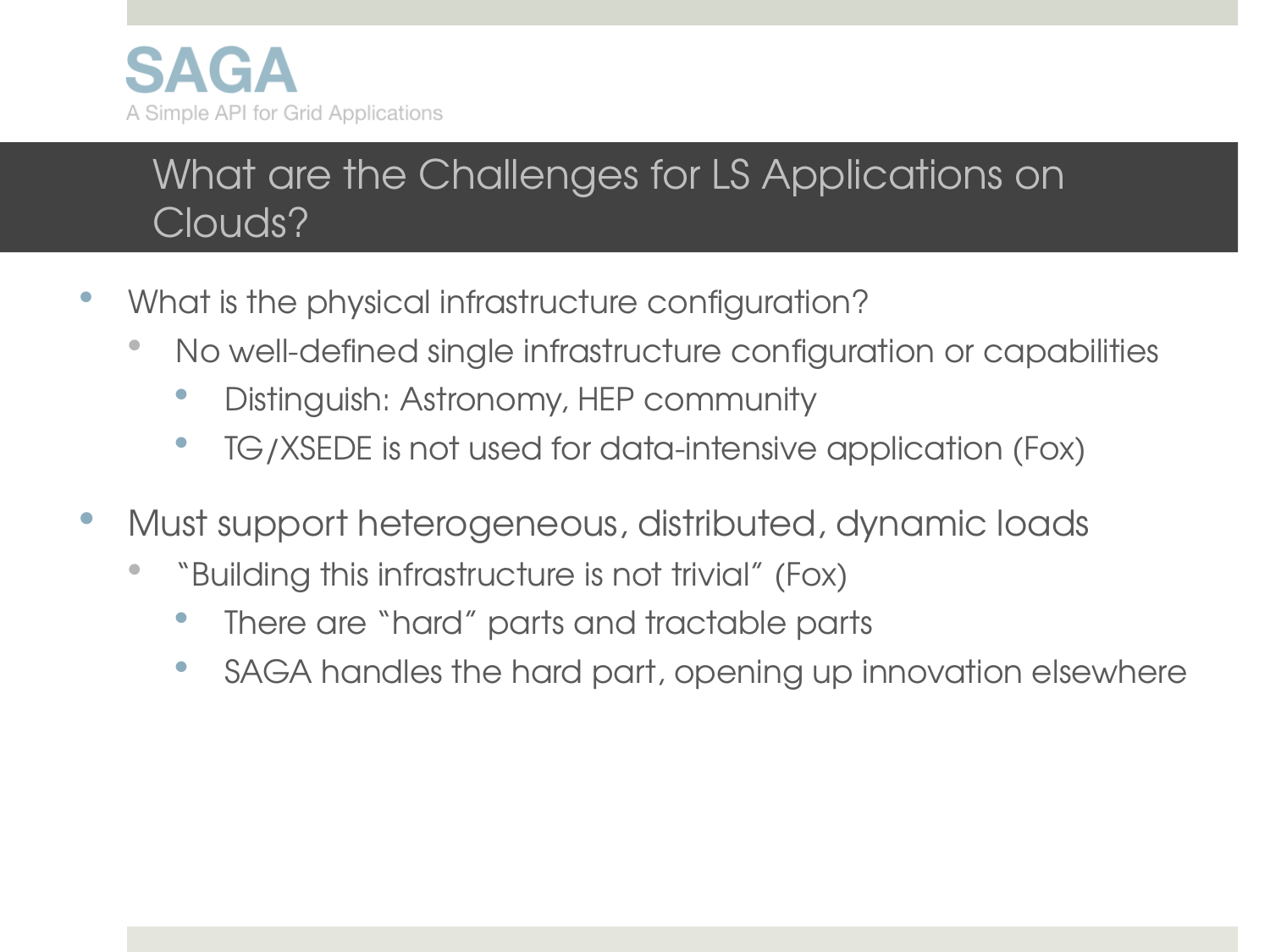

# What are the Challenges for LS Applications on Clouds?
What is the physical infrastructure configuration?
No well-defined single infrastructure configuration or capabilities
Distinguish: Astronomy, HEP community
TG/XSEDE is not used for data-intensive application (Fox)
Must support heterogeneous, distributed, dynamic loads
“Building this infrastructure is not trivial” (Fox)
There are “hard” parts and tractable parts
SAGA handles the hard part, opening up innovation elsewhere